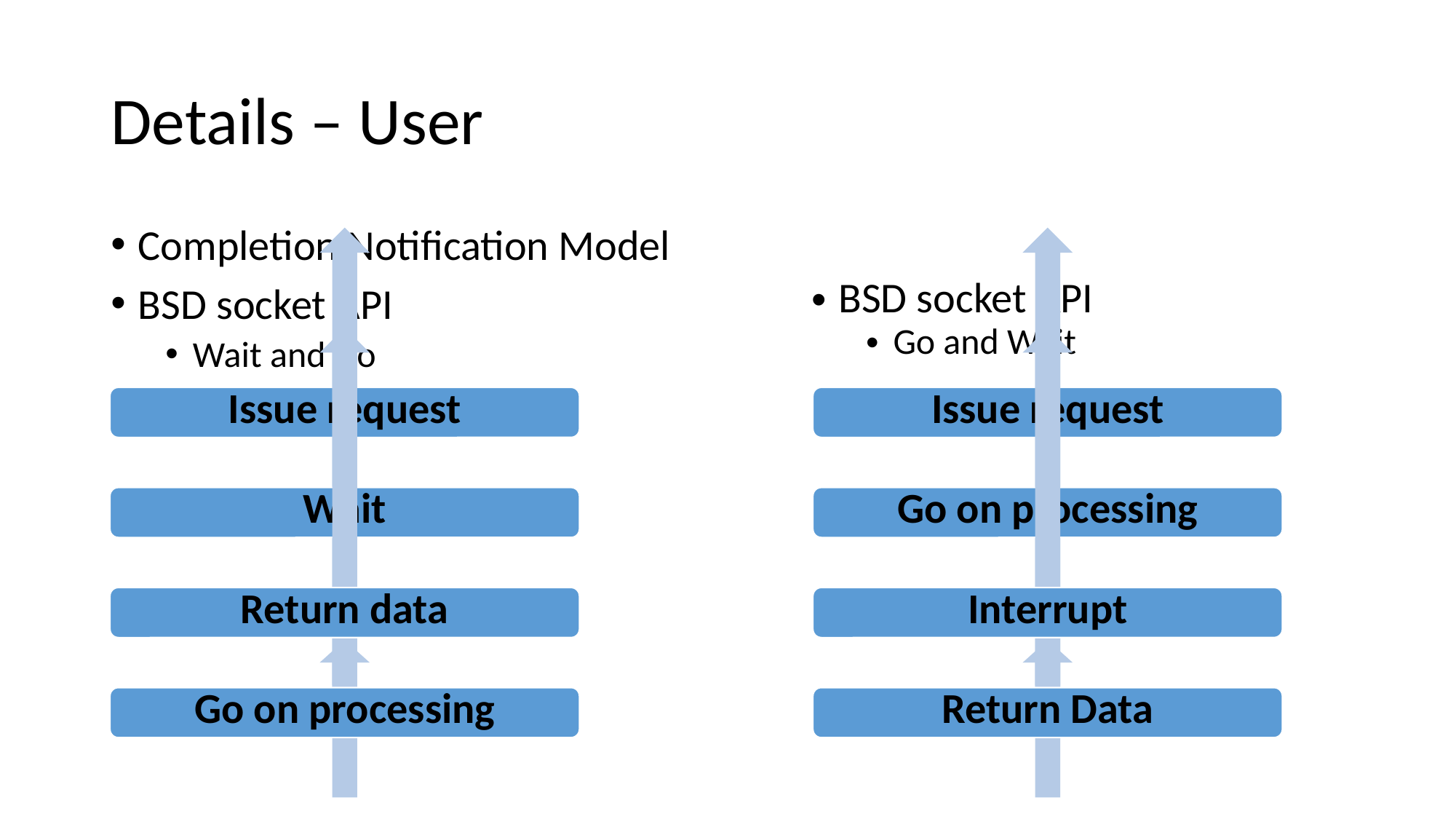

# Details – User
Completion Notification Model

BSD socket API
Wait and Go

BSD socket API
Go and Wait

Issue request
Wait
Return data
Go on processing
Issue request
Go on processing
Interrupt
Return Data